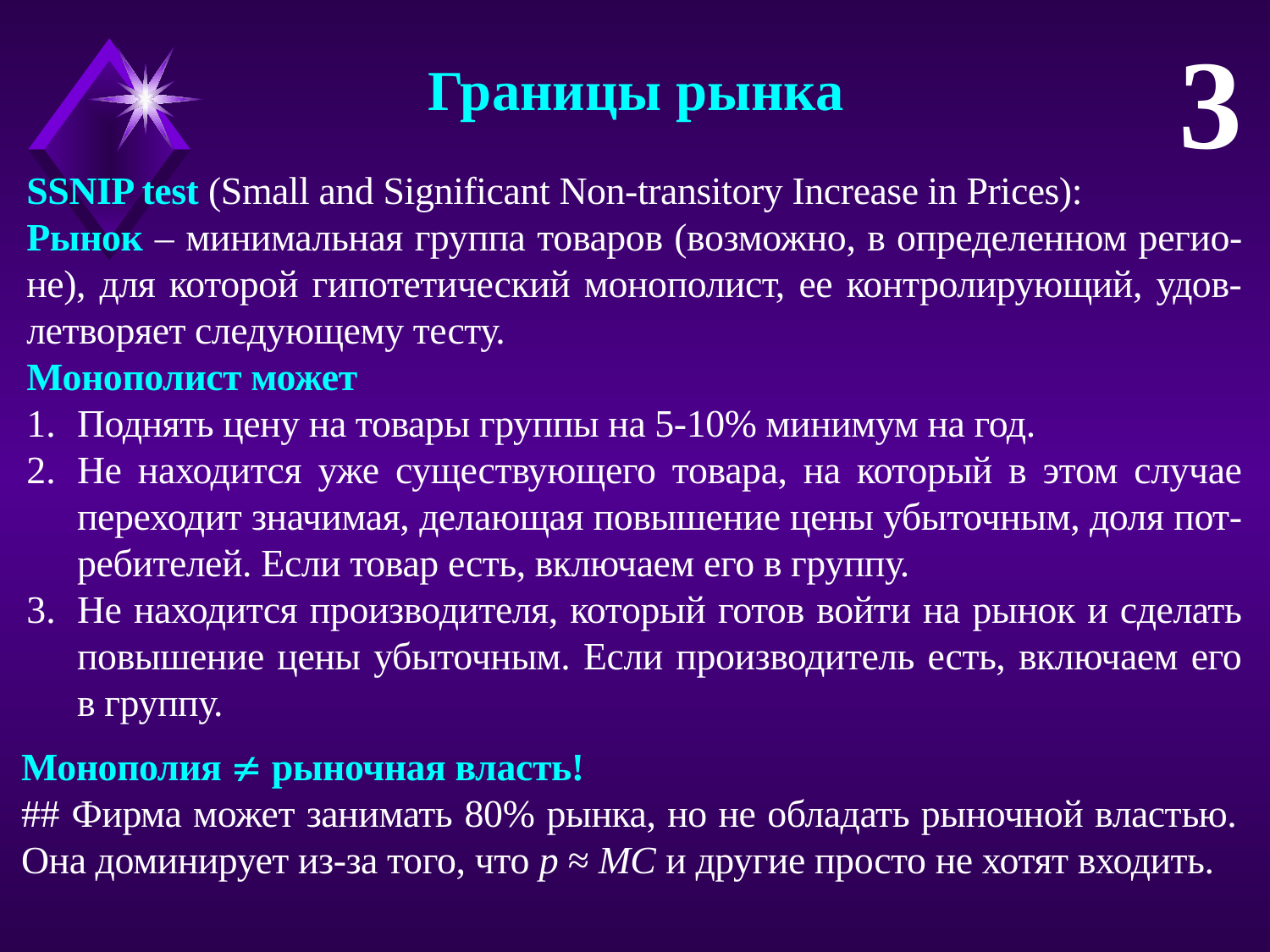

3
Границы рынка
SSNIP test (Small and Significant Non-transitory Increase in Prices):
Рынок – минимальная группа товаров (возможно, в определенном регио-не), для которой гипотетический монополист, ее контролирующий, удов-летворяет следующему тесту.
Монополист может
Поднять цену на товары группы на 5-10% минимум на год.
Не находится уже существующего товара, на который в этом случае переходит значимая, делающая повышение цены убыточным, доля пот-ребителей. Если товар есть, включаем его в группу.
Не находится производителя, который готов войти на рынок и сделать повышение цены убыточным. Если производитель есть, включаем его в группу.
Монополия ≠ рыночная власть!
## Фирма может занимать 80% рынка, но не обладать рыночной властью. Она доминирует из-за того, что p ≈ MC и другие просто не хотят входить.